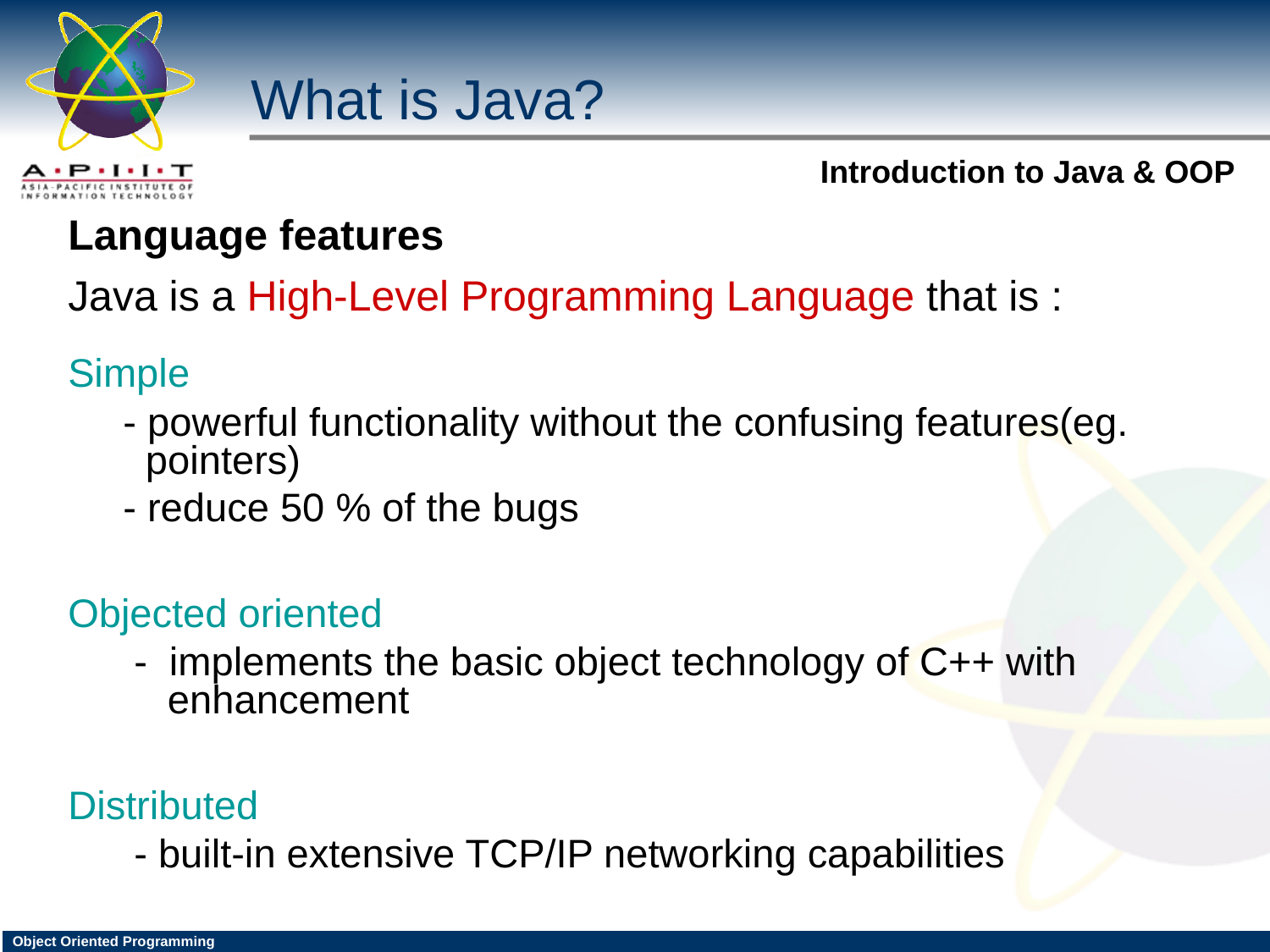

What is Java?
Language features
Java is a High-Level Programming Language that is :
Simple
     - powerful functionality without the confusing features(eg.
   pointers)
     - reduce 50 % of the bugs

Objected oriented
      -  implements the basic object technology of C++ with
     enhancement

Distributed
      - built-in extensive TCP/IP networking capabilities